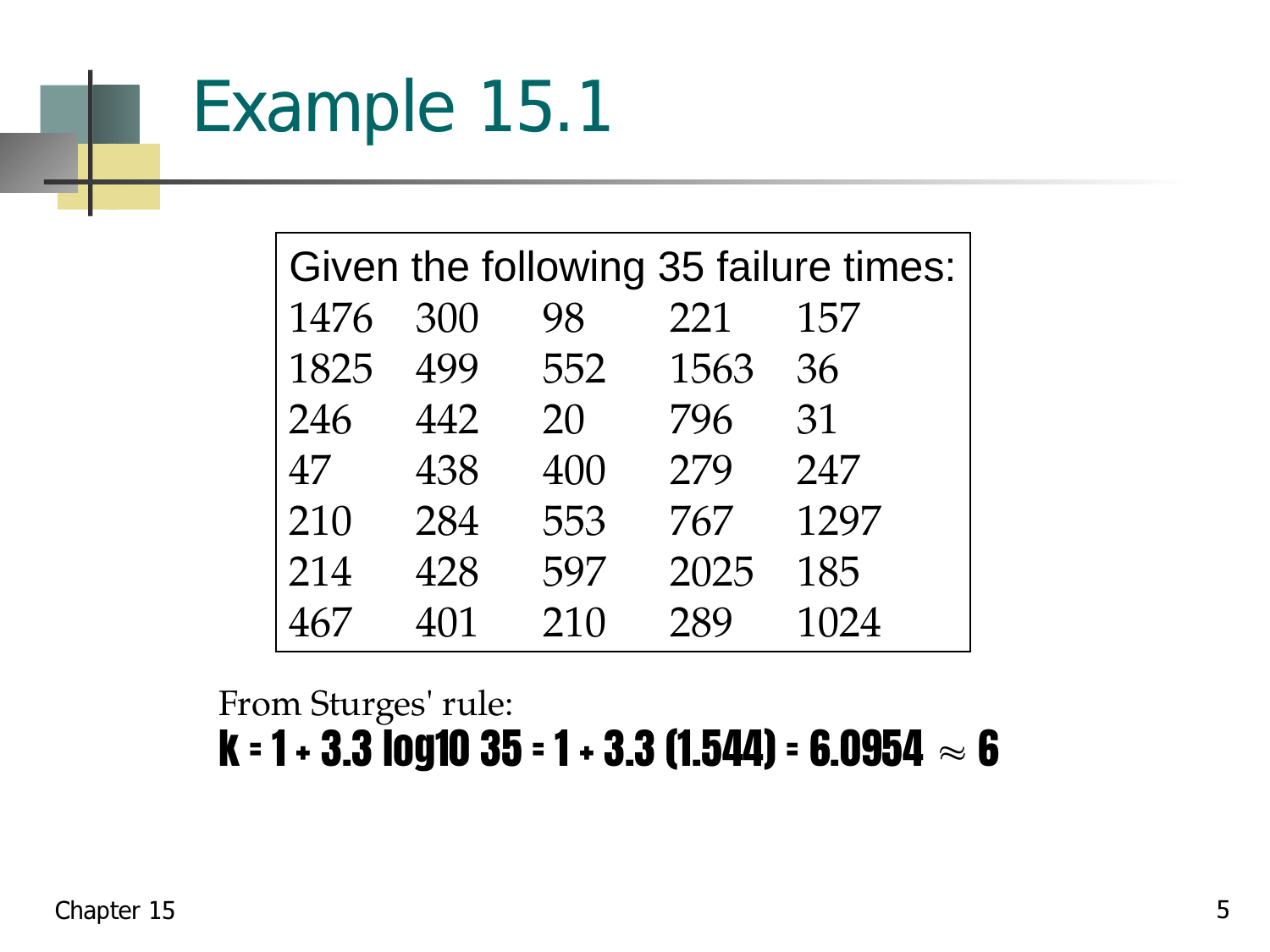

# Example 15.1
Given the following 35 failure times:
1476	300	98	221	157
1825	499	552	1563	36
246	442	20	796	31
47	438	400	279	247
210	284	553	767	1297
214	428	597	2025	185
467	401	210	289	1024
From Sturges' rule:
k = 1 + 3.3 log10 35 = 1 + 3.3 (1.544) = 6.0954 ≈ 6
5
Chapter 15